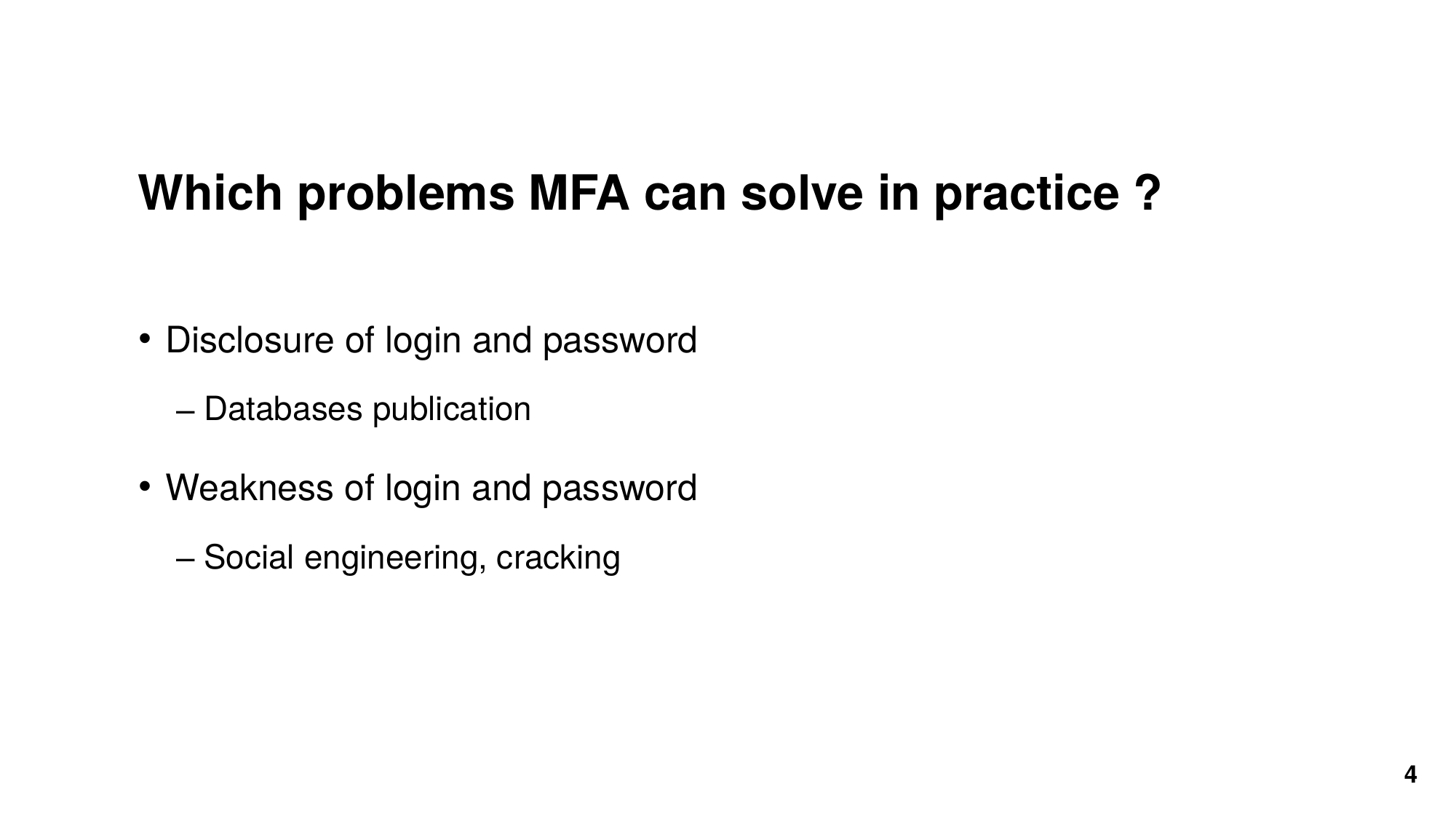

# Which problems MFA can solve in practice ?
Disclosure of login and password
Databases publication
Weakness of login and password
Social engineering, cracking

4